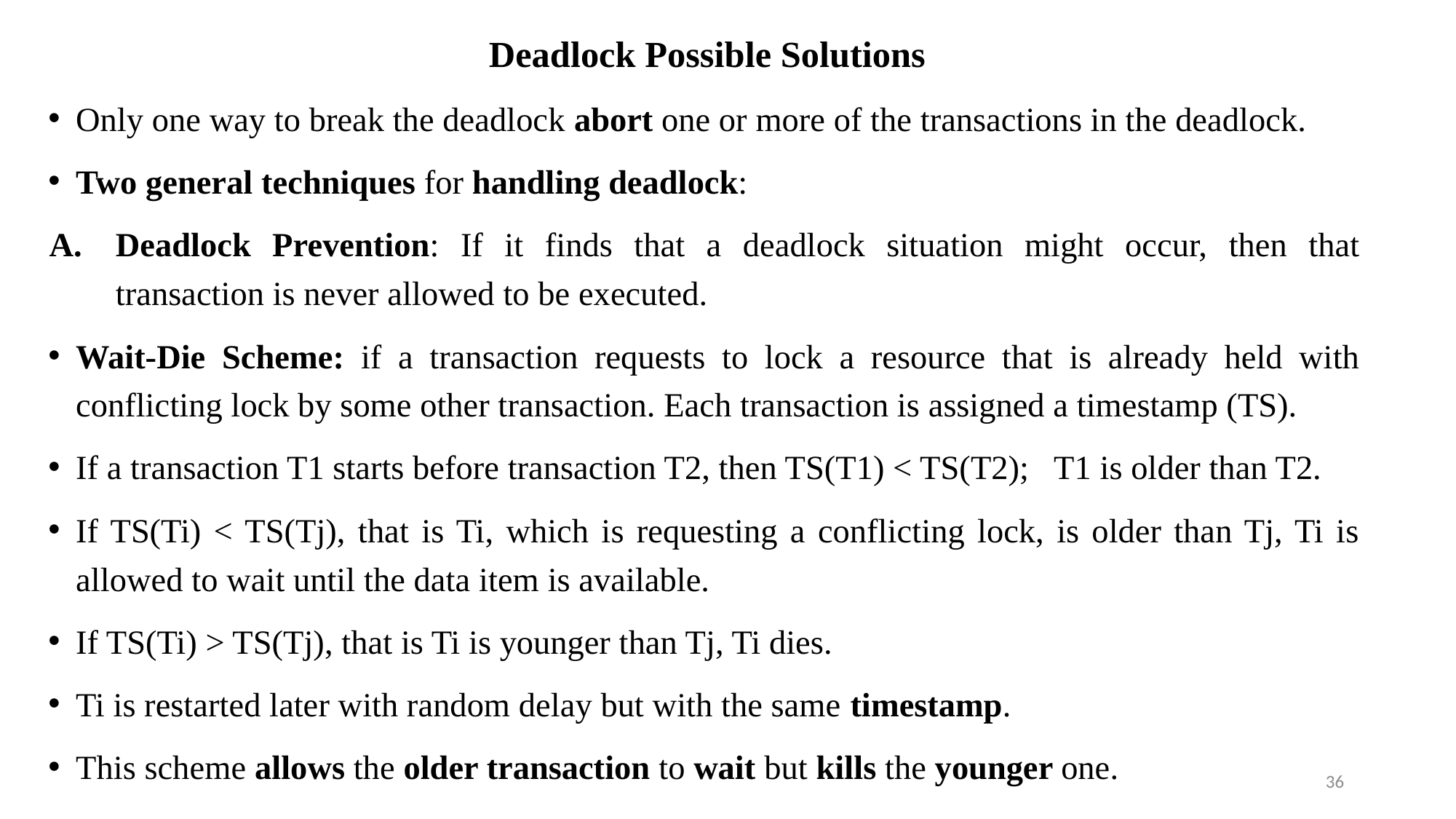

Deadlock Possible Solutions
Only one way to break the deadlock abort one or more of the transactions in the deadlock.
Two general techniques for handling deadlock:
Deadlock Prevention: If it finds that a deadlock situation might occur, then that transaction is never allowed to be executed.
Wait-Die Scheme: if a transaction requests to lock a resource that is already held with conflicting lock by some other transaction. Each transaction is assigned a timestamp (TS).
If a transaction T1 starts before transaction T2, then TS(T1) < TS(T2);   T1 is older than T2.
If TS(Ti) < TS(Tj), that is Ti, which is requesting a conflicting lock, is older than Tj, Ti is allowed to wait until the data item is available.
If TS(Ti) > TS(Tj), that is Ti is younger than Tj, Ti dies.
Ti is restarted later with random delay but with the same timestamp.
This scheme allows the older transaction to wait but kills the younger one.
36